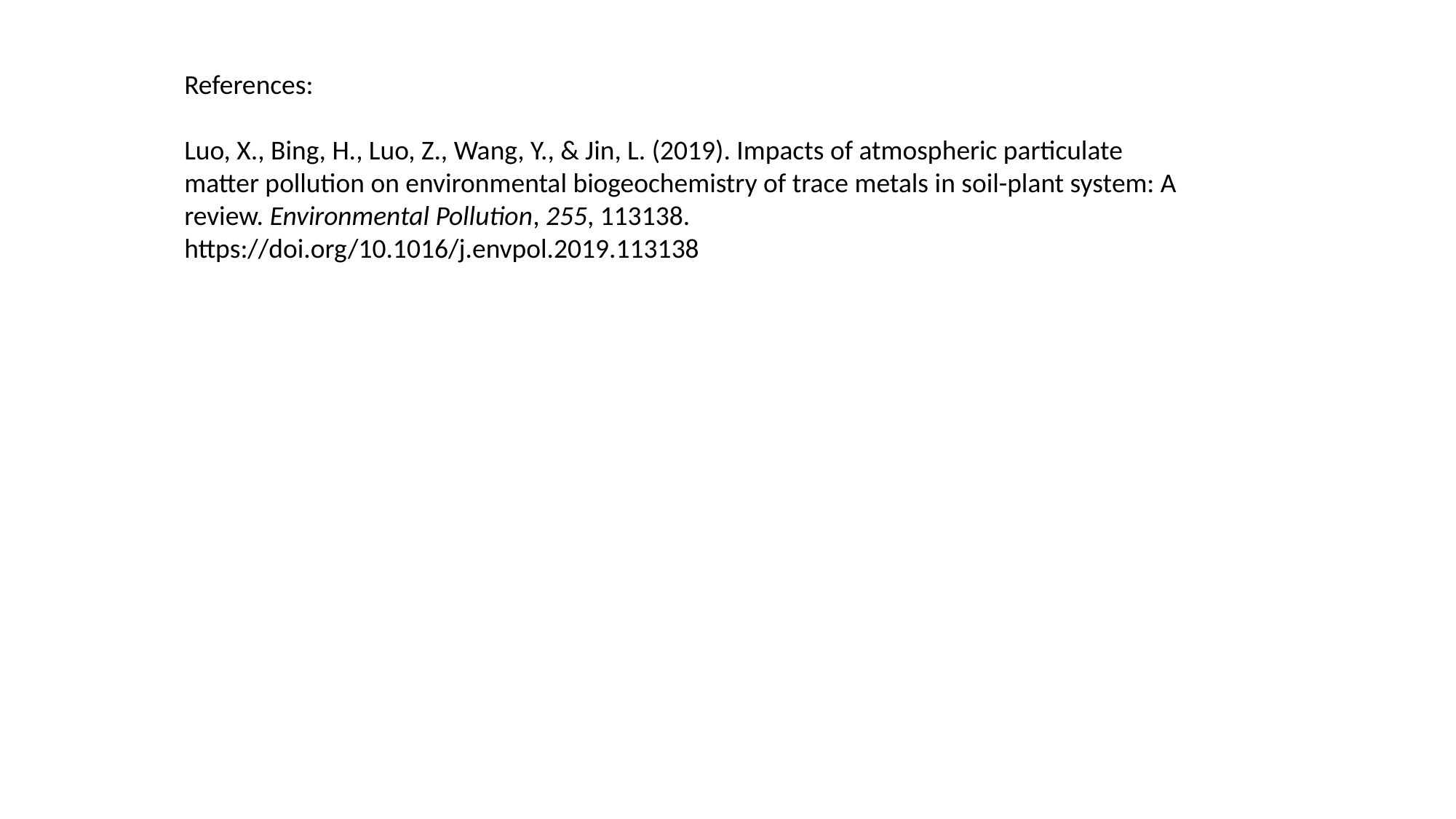

References:

Luo, X., Bing, H., Luo, Z., Wang, Y., & Jin, L. (2019). Impacts of atmospheric particulate matter pollution on environmental biogeochemistry of trace metals in soil-plant system: A review. Environmental Pollution, 255, 113138. https://doi.org/10.1016/j.envpol.2019.113138